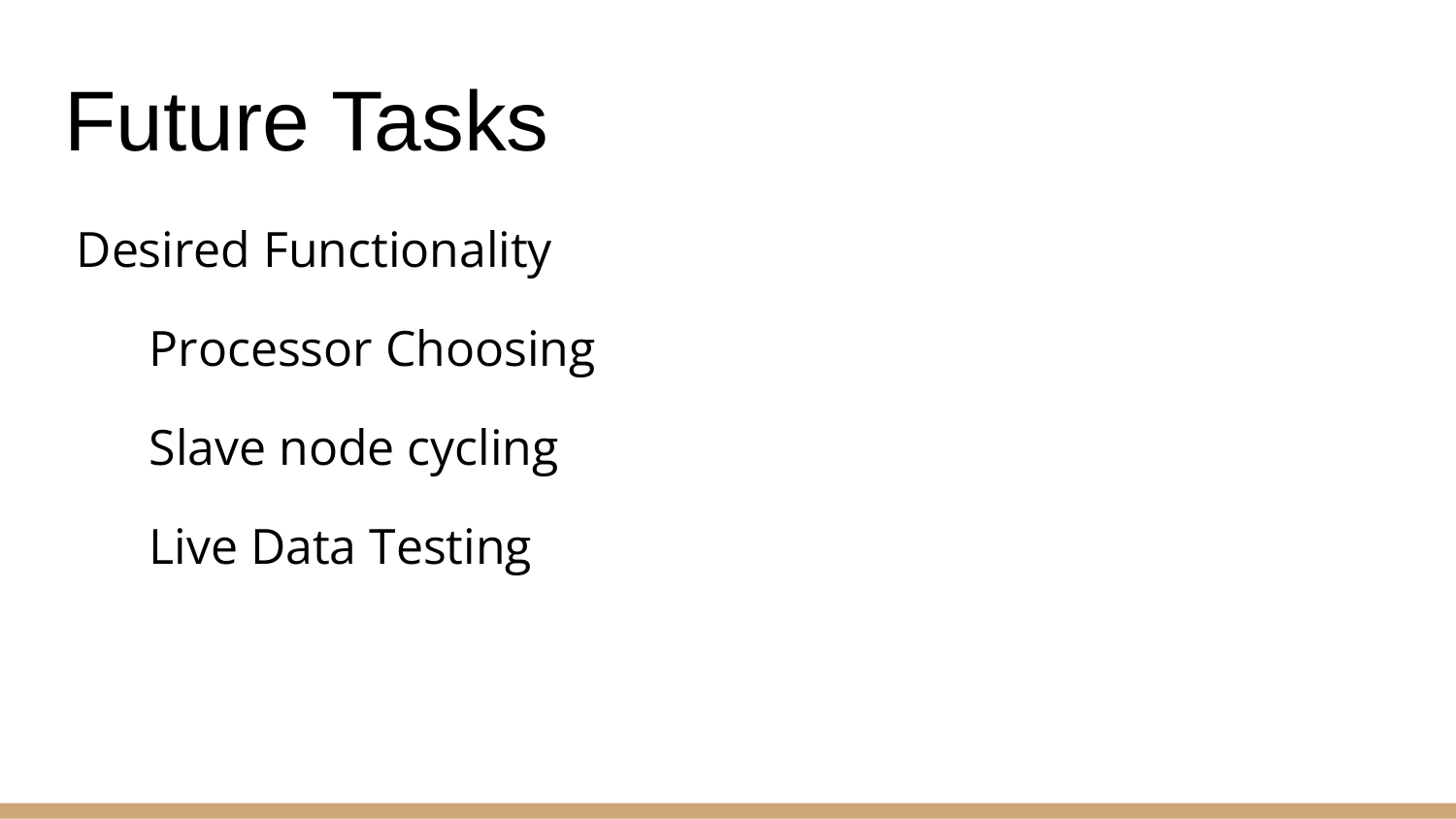

# Future Tasks
Desired Functionality
Processor Choosing
Slave node cycling
Live Data Testing